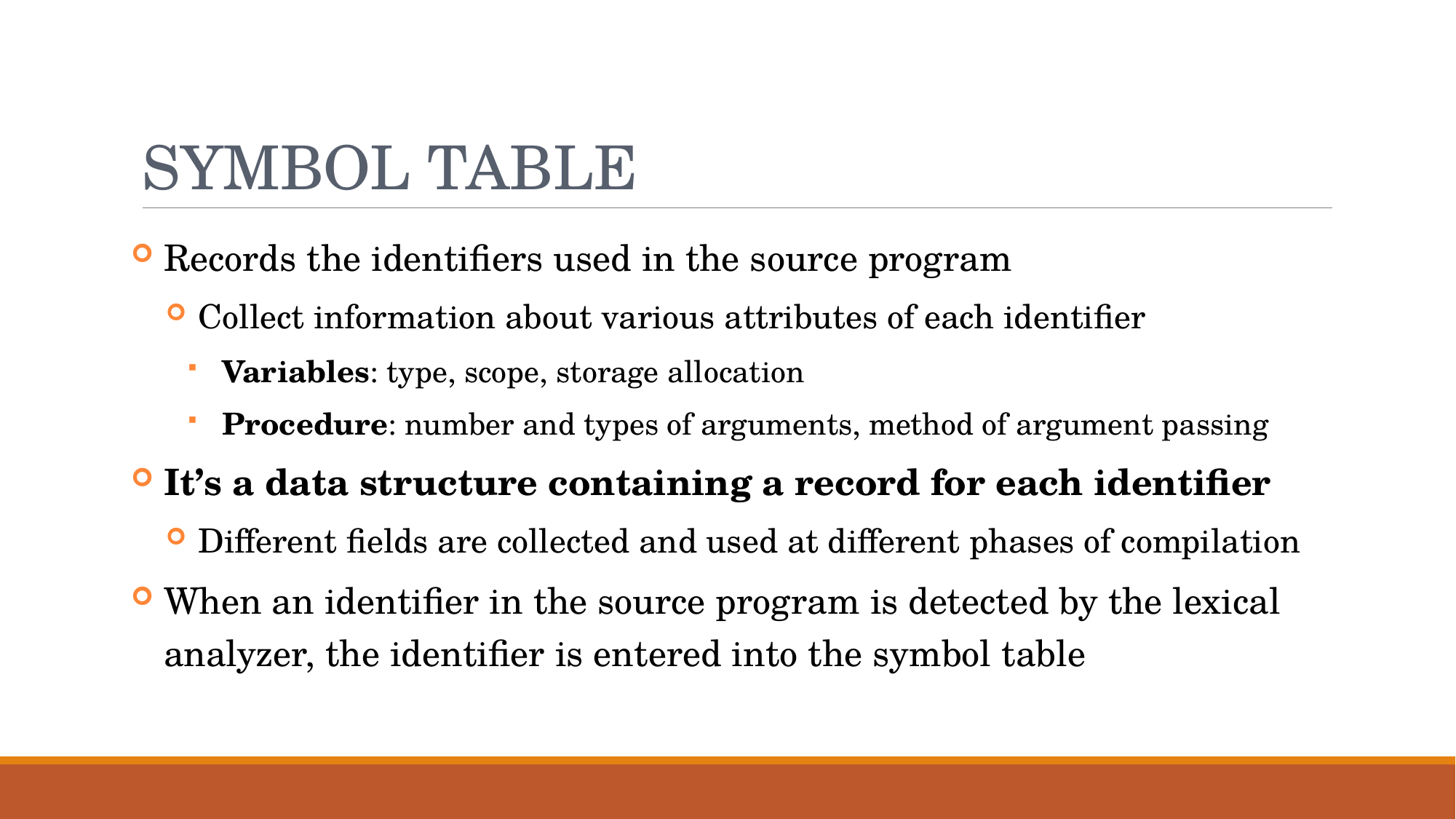

# Symbol Table
Records the identifiers used in the source program
Collect information about various attributes of each identifier
Variables: type, scope, storage allocation
Procedure: number and types of arguments, method of argument passing
It’s a data structure containing a record for each identifier
Different fields are collected and used at different phases of compilation
When an identifier in the source program is detected by the lexical analyzer, the identifier is entered into the symbol table